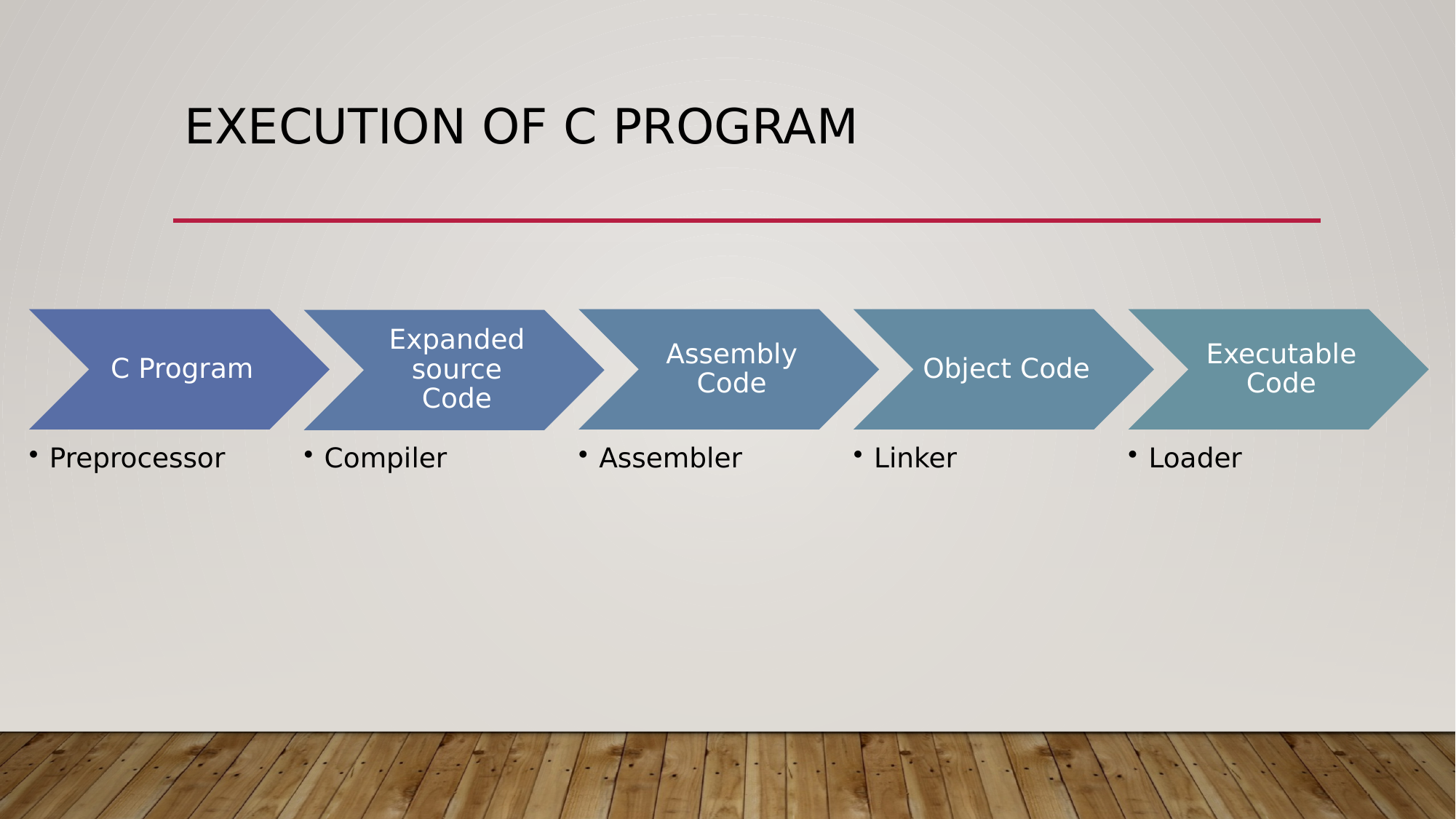

# Execution of c program
C Program
Preprocessor
Expanded source Code
Compiler
Assembly Code
Assembler
Object Code
Linker
Executable Code
Loader